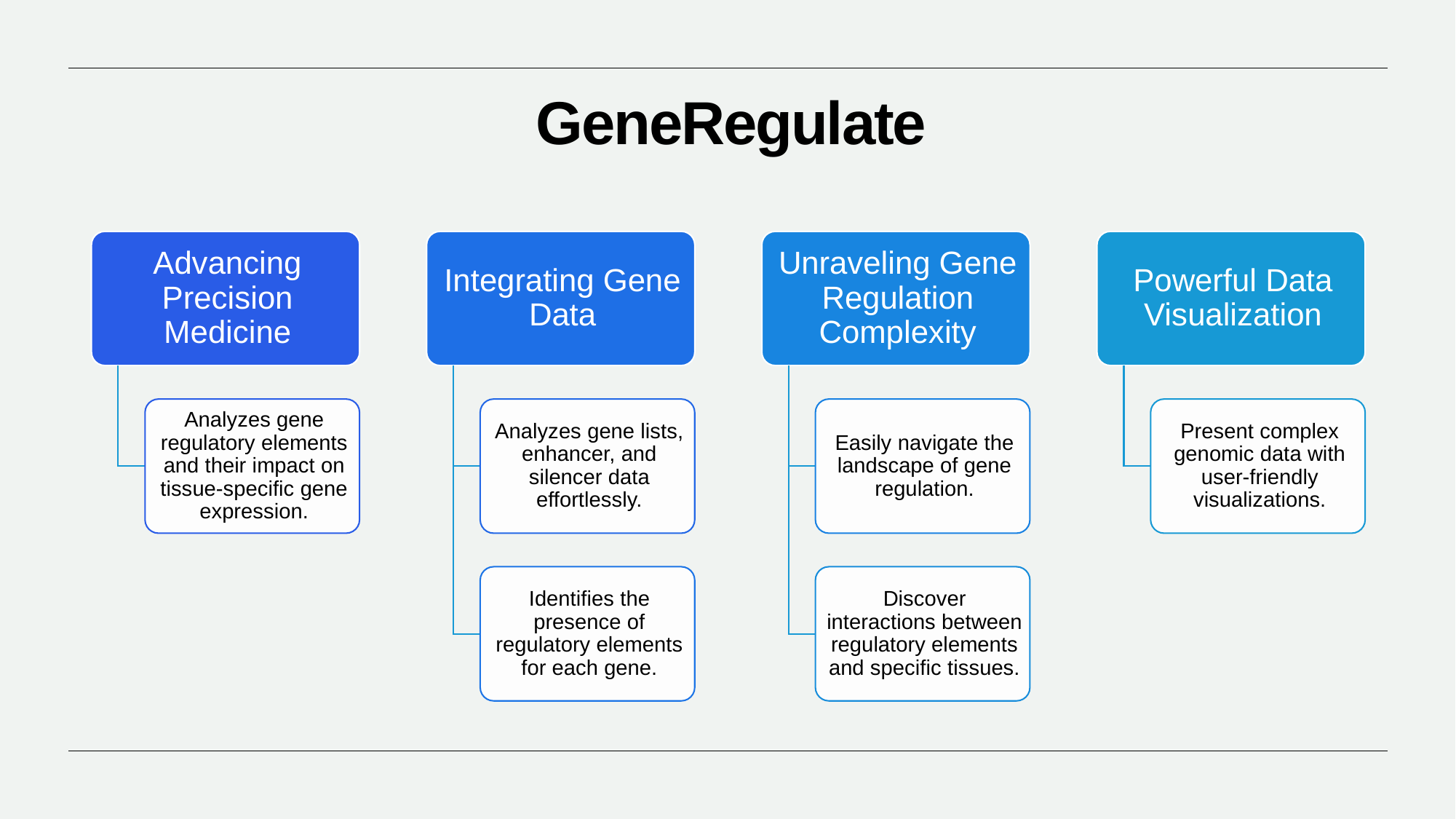

# GeneRegulate
Advancing Precision Medicine
Analyzes gene regulatory elements and their impact on tissue-specific gene expression.
Integrating Gene Data
Analyzes gene lists, enhancer, and silencer data effortlessly.
Identifies the presence of regulatory elements for each gene.
Unraveling Gene Regulation Complexity
Easily navigate the landscape of gene regulation.
Discover interactions between regulatory elements and specific tissues.
Powerful Data Visualization
Present complex genomic data with user-friendly visualizations.